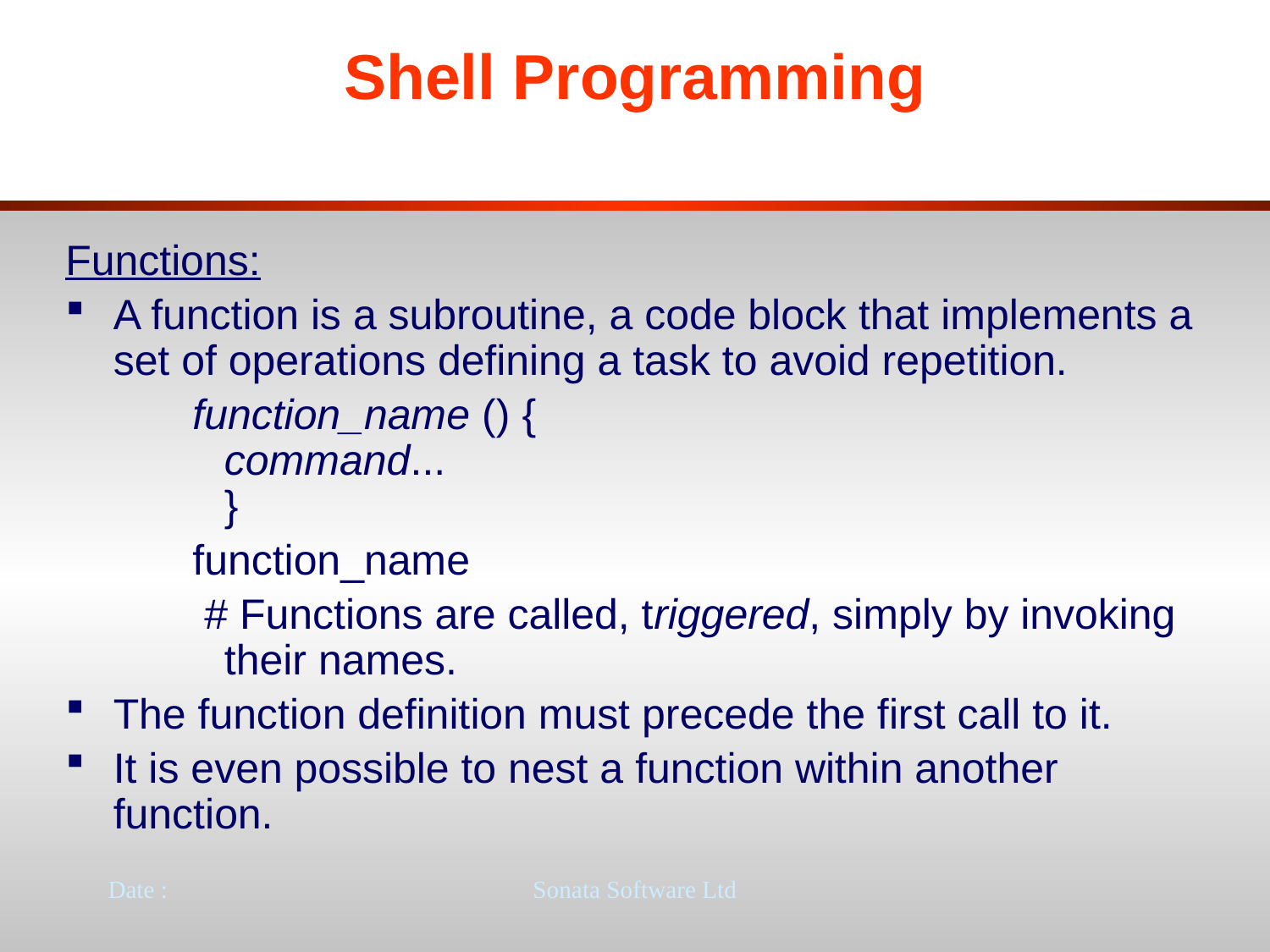

# Shell Programming
Functions:
A function is a subroutine, a code block that implements a set of operations defining a task to avoid repetition.
function_name () {
command...
}
function_name
 # Functions are called, triggered, simply by invoking their names.
The function definition must precede the first call to it.
It is even possible to nest a function within another function.
Date :
Sonata Software Ltd